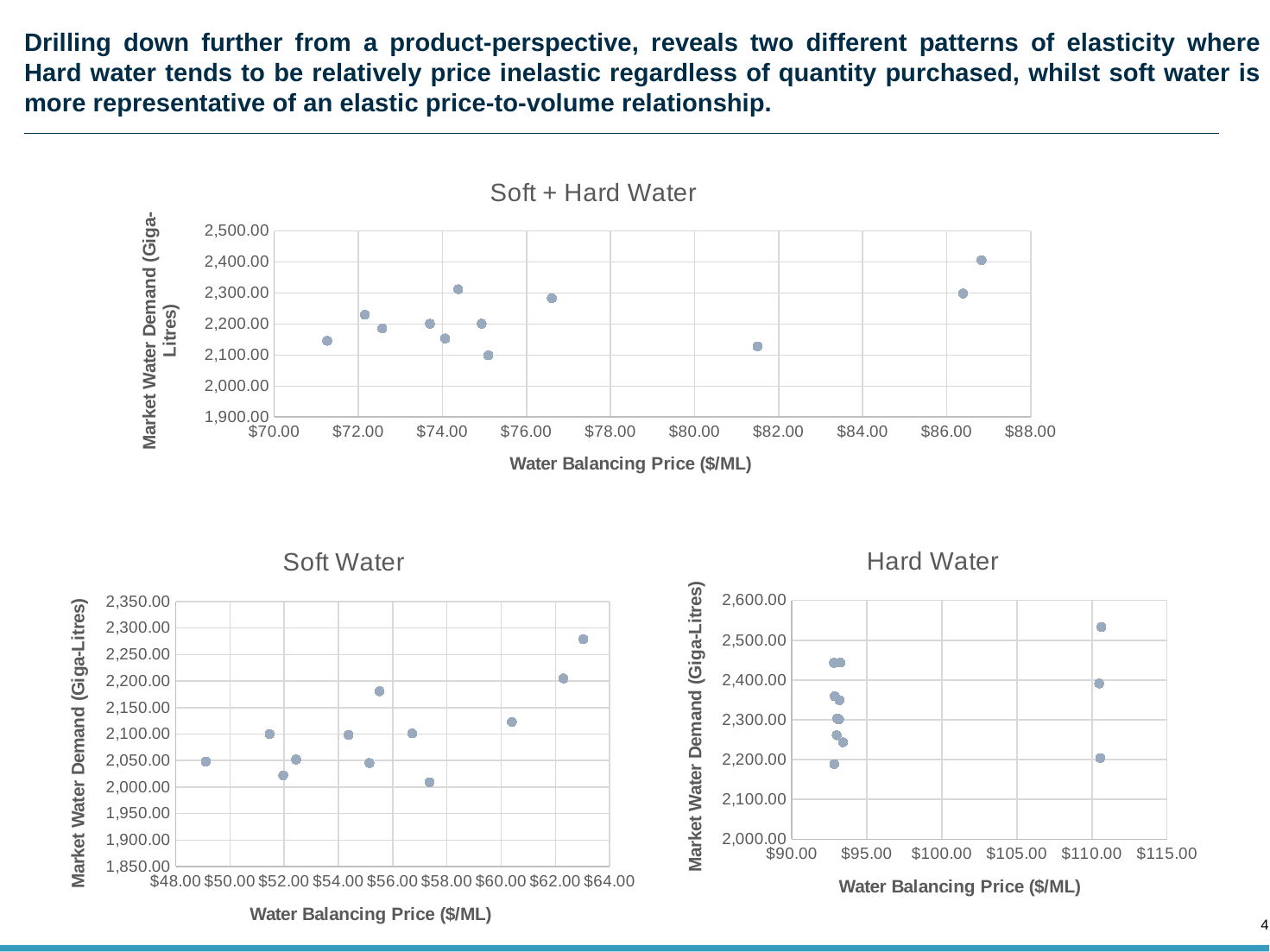

# Drilling down further from a product-perspective, reveals two different patterns of elasticity where Hard water tends to be relatively price inelastic regardless of quantity purchased, whilst soft water is more representative of an elastic price-to-volume relationship.

### Chart: Soft + Hard Water

| Category | Avg. Quantity of Soft + Hard Water |
|---|---|

### Chart: Soft Water

| Category | Avg. Quantity of Soft Water |
|---|---|

### Chart: Hard Water

| Category | Avg. Quantity of Hard Water |
|---|---|